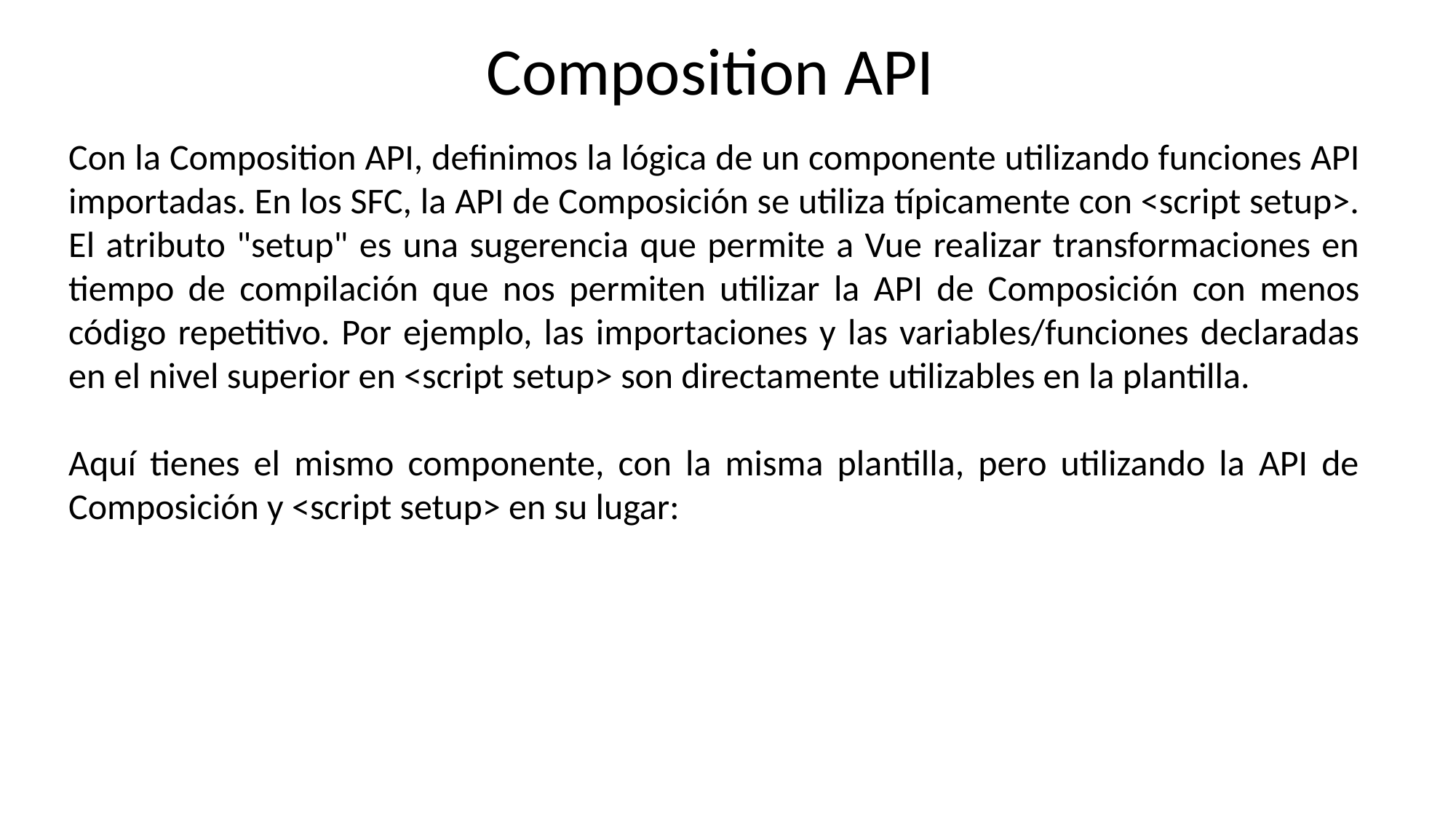

Composition API
Con la Composition API, definimos la lógica de un componente utilizando funciones API importadas. En los SFC, la API de Composición se utiliza típicamente con <script setup>. El atributo "setup" es una sugerencia que permite a Vue realizar transformaciones en tiempo de compilación que nos permiten utilizar la API de Composición con menos código repetitivo. Por ejemplo, las importaciones y las variables/funciones declaradas en el nivel superior en <script setup> son directamente utilizables en la plantilla.

Aquí tienes el mismo componente, con la misma plantilla, pero utilizando la API de Composición y <script setup> en su lugar: